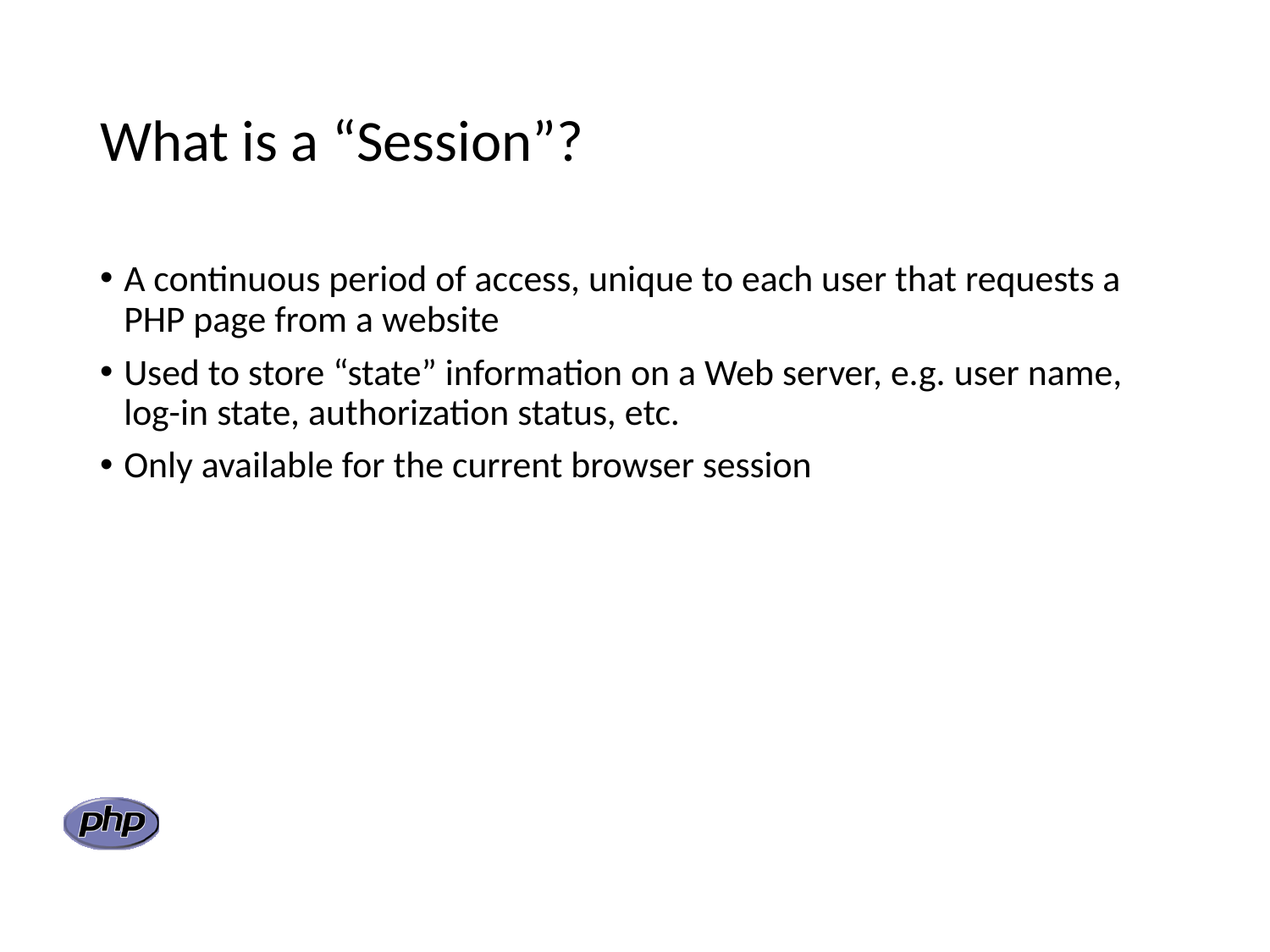

# What is a “Session”?
A continuous period of access, unique to each user that requests a PHP page from a website
Used to store “state” information on a Web server, e.g. user name, log-in state, authorization status, etc.
Only available for the current browser session